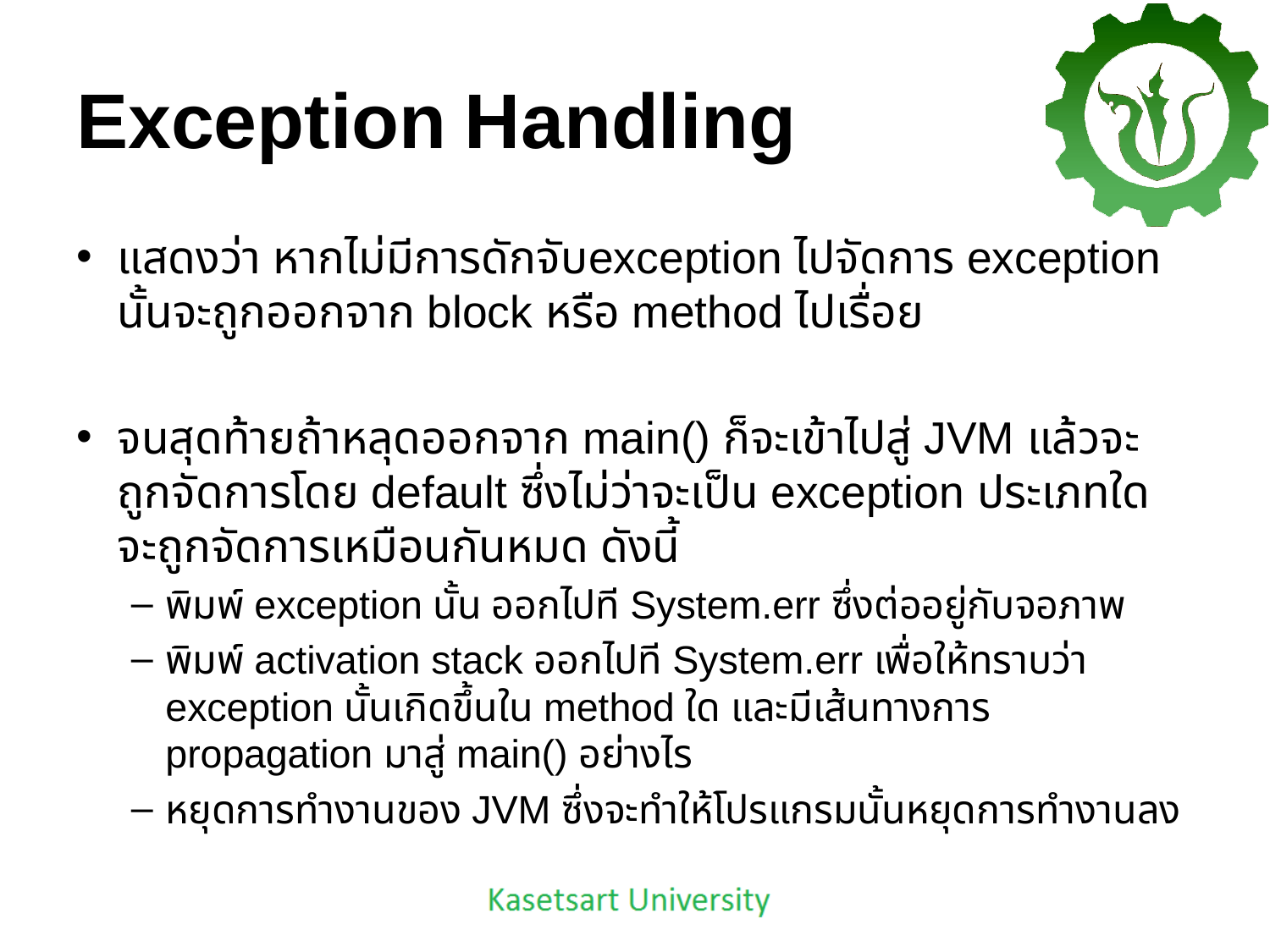

# Exception Handling
แสดงว่า หากไม่มีการดักจับexception ไปจัดการ exception นั้นจะถูกออกจาก block หรือ method ไปเรื่อย

จนสุดท้ายถ้าหลุดออกจาก main() ก็จะเข้าไปสู่ JVM แล้วจะถูกจัดการโดย default ซึ่งไม่ว่าจะเป็น exception ประเภทใด จะถูกจัดการเหมือนกันหมด ดังนี้
พิมพ์ exception นั้น ออกไปที System.err ซึ่งต่ออยู่กับจอภาพ
พิมพ์ activation stack ออกไปที System.err เพื่อให้ทราบว่า exception นั้นเกิดขึ้นใน method ใด และมีเส้นทางการ propagation มาสู่ main() อย่างไร
หยุดการทำงานของ JVM ซึ่งจะทำให้โปรแกรมนั้นหยุดการทำงานลง